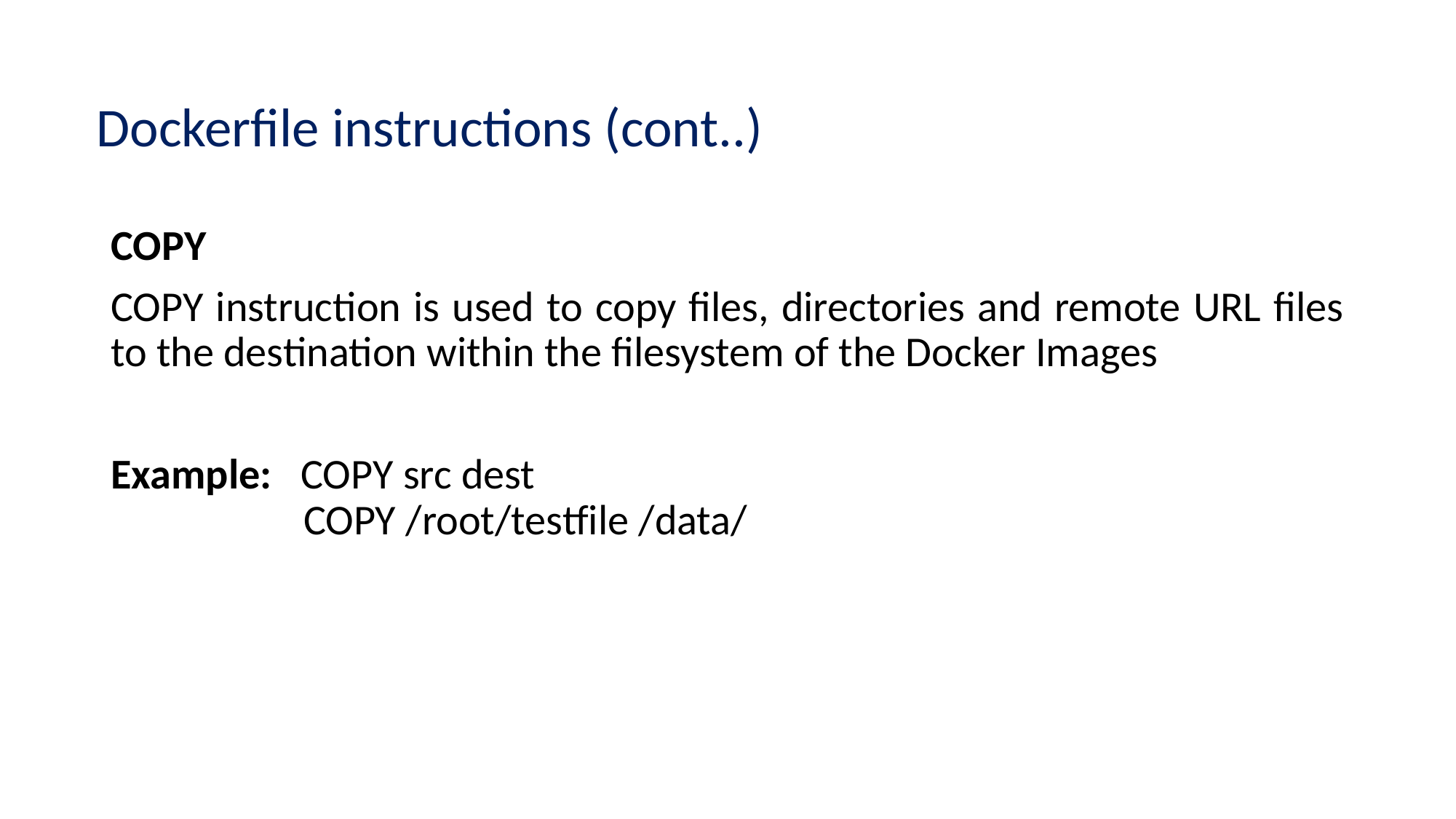

Dockerfile instructions (cont..)
COPY
COPY instruction is used to copy files, directories and remote URL files to the destination within the filesystem of the Docker Images

Example:   COPY src dest
                    COPY /root/testfile /data/